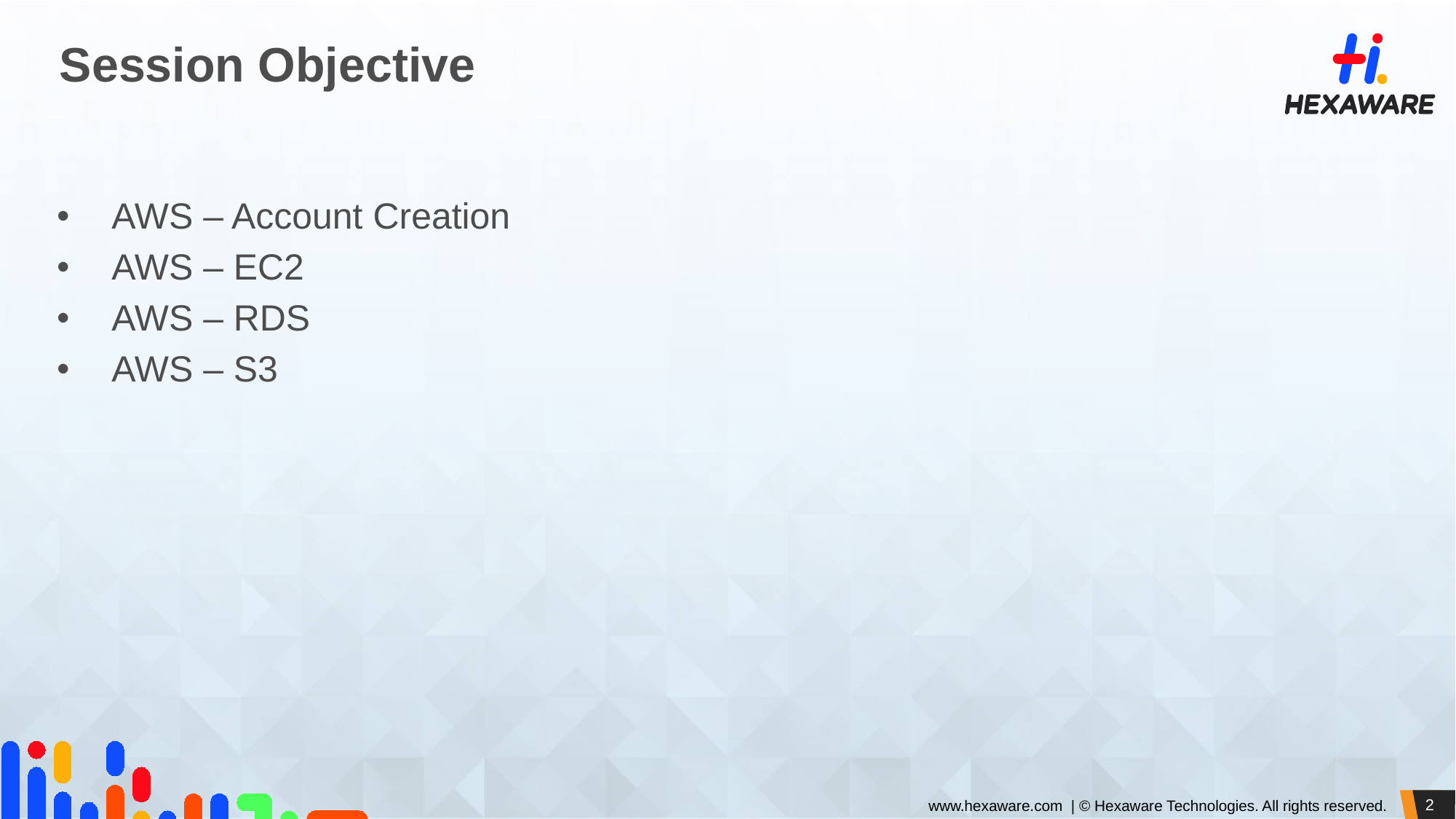

# Session Objective
AWS – Account Creation
AWS – EC2
AWS – RDS
AWS – S3